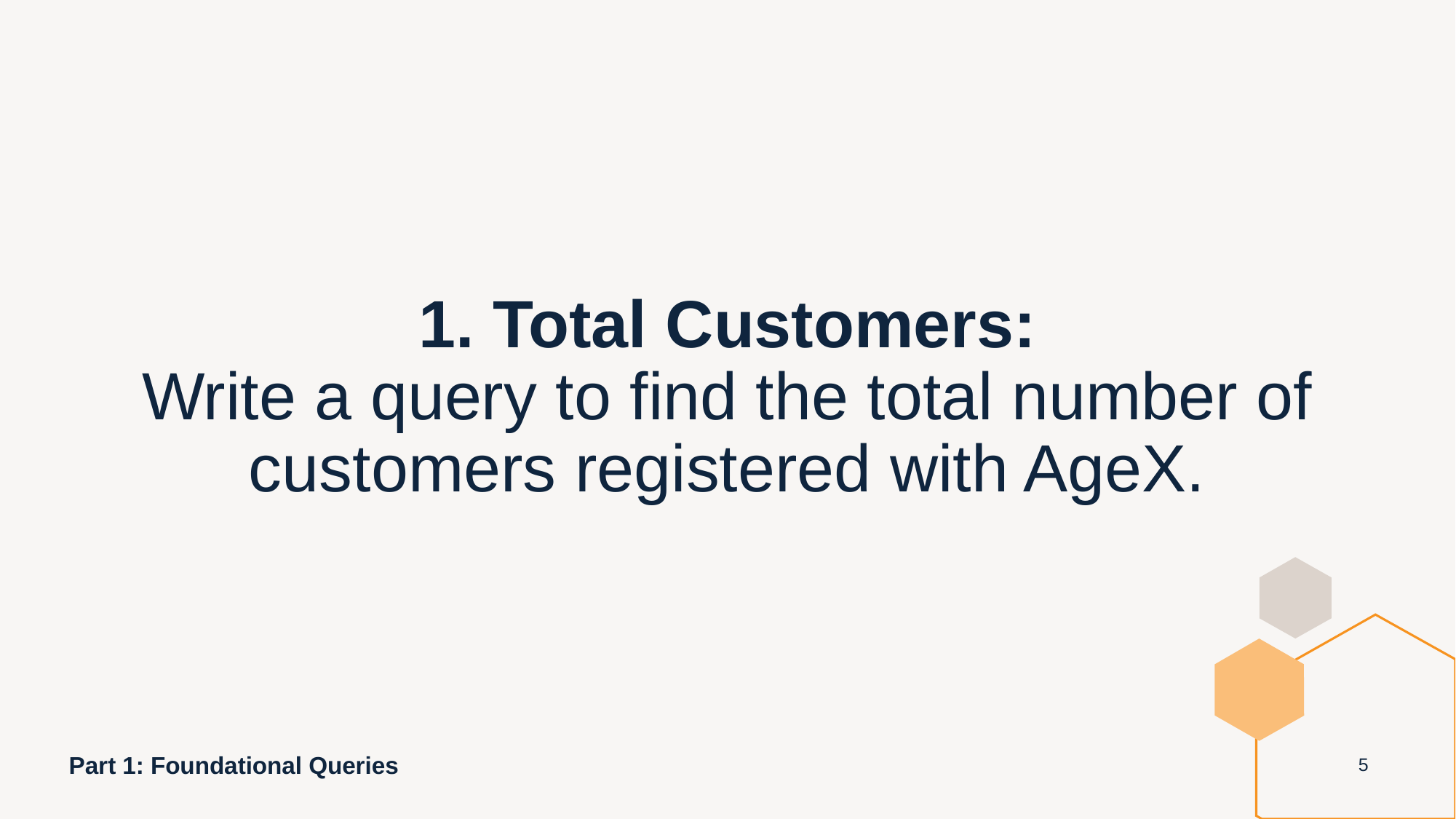

# 1. Total Customers: Write a query to find the total number of customers registered with AgeX.
Part 1: Foundational Queries
5